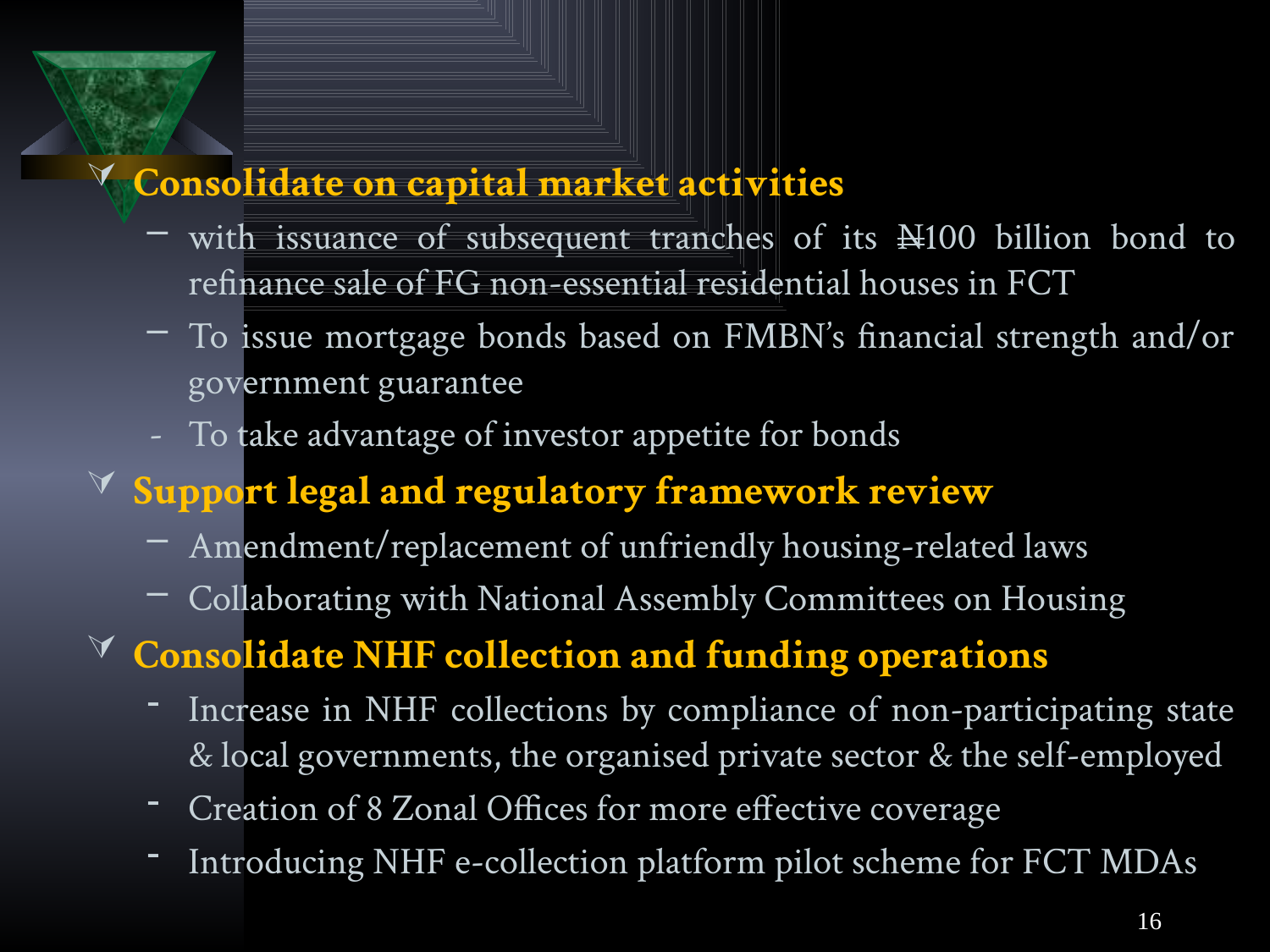

Consolidate on capital market activities
with issuance of subsequent tranches of its N100 billion bond to refinance sale of FG non-essential residential houses in FCT
To issue mortgage bonds based on FMBN’s financial strength and/or government guarantee
-	To take advantage of investor appetite for bonds
Support legal and regulatory framework review
Amendment/replacement of unfriendly housing-related laws
Collaborating with National Assembly Committees on Housing
Consolidate NHF collection and funding operations
Increase in NHF collections by compliance of non-participating state & local governments, the organised private sector & the self-employed
Creation of 8 Zonal Offices for more effective coverage
Introducing NHF e-collection platform pilot scheme for FCT MDAs

16